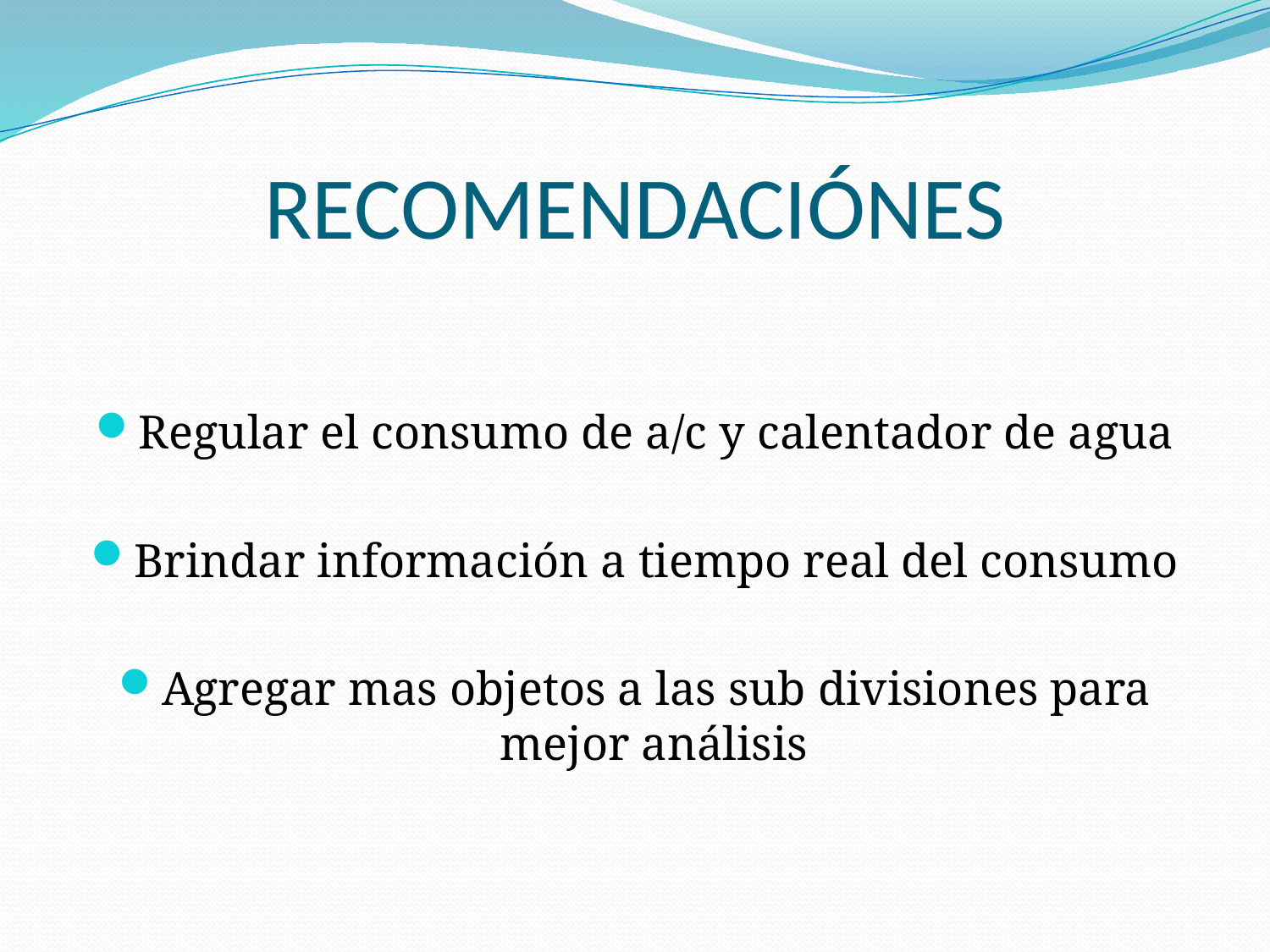

# RECOMENDACIÓNES

Regular el consumo de a/c y calentador de agua

Brindar información a tiempo real del consumo

Agregar mas objetos a las sub divisiones para mejor análisis